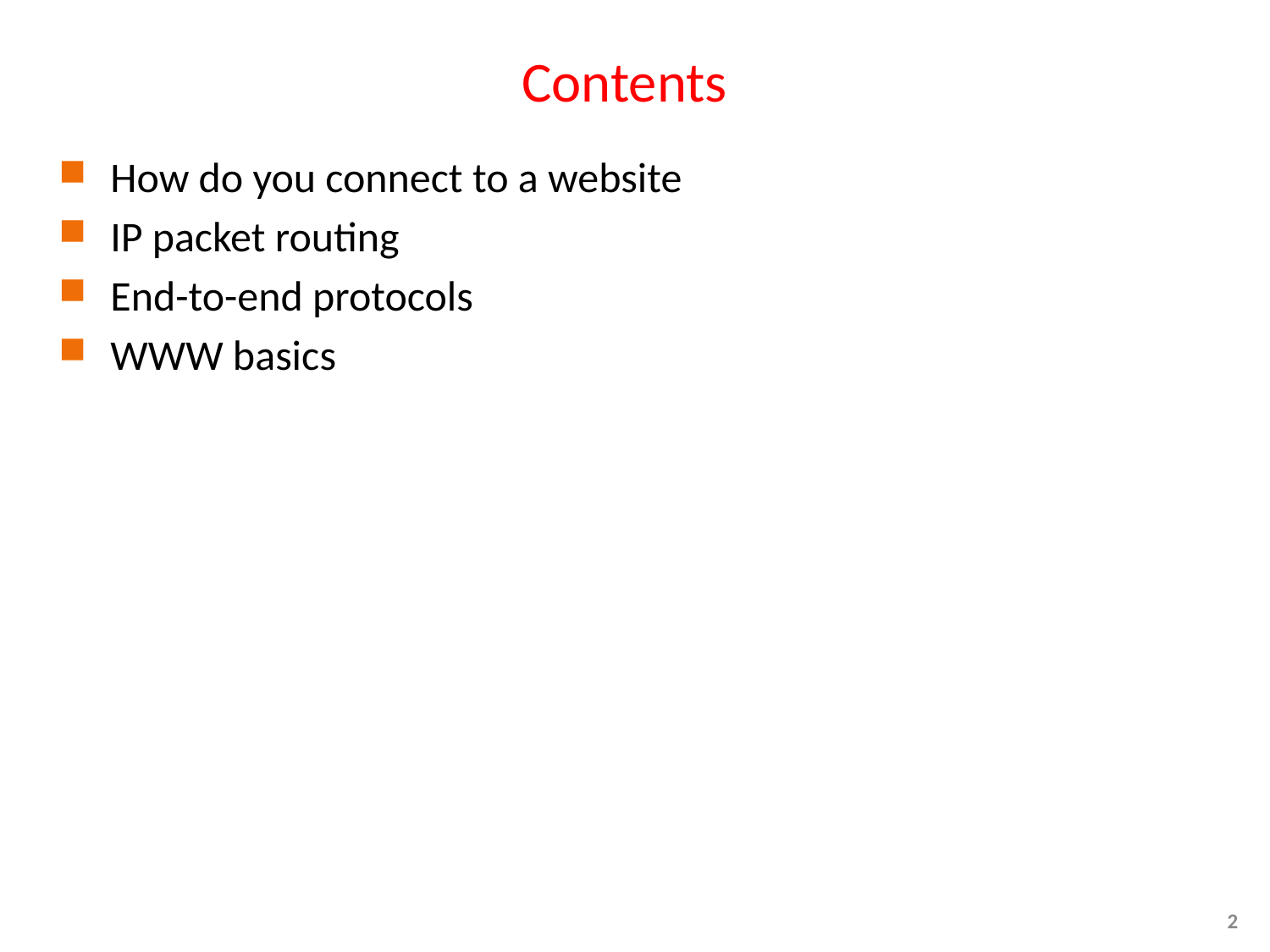

# Contents
How do you connect to a website
IP packet routing
End-to-end protocols
WWW basics